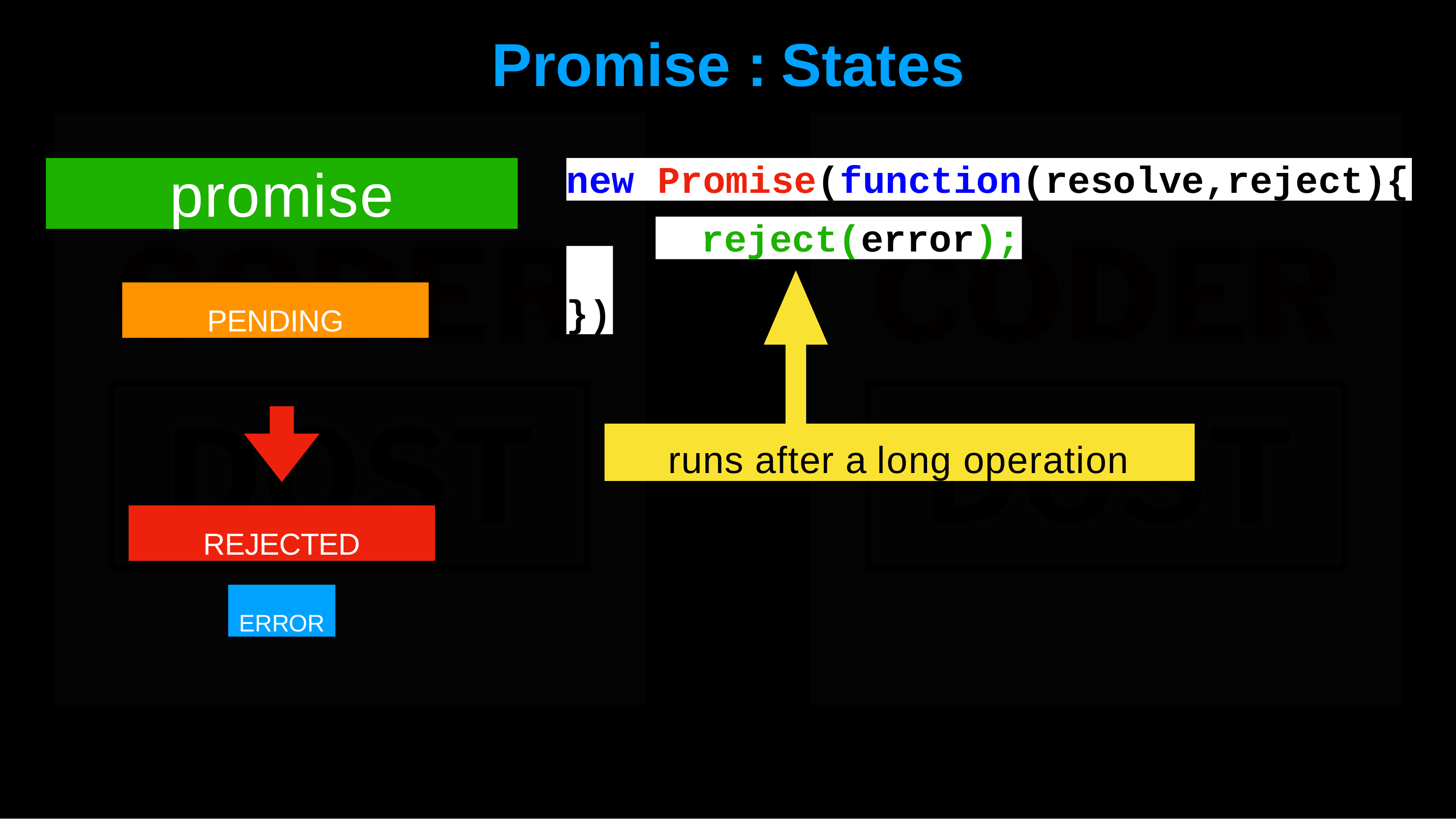

# Promise	:	States
promise
new Promise(function(resolve,reject){
reject(error);

})

PENDING

runs after a long operation
REJECTED
ERROR